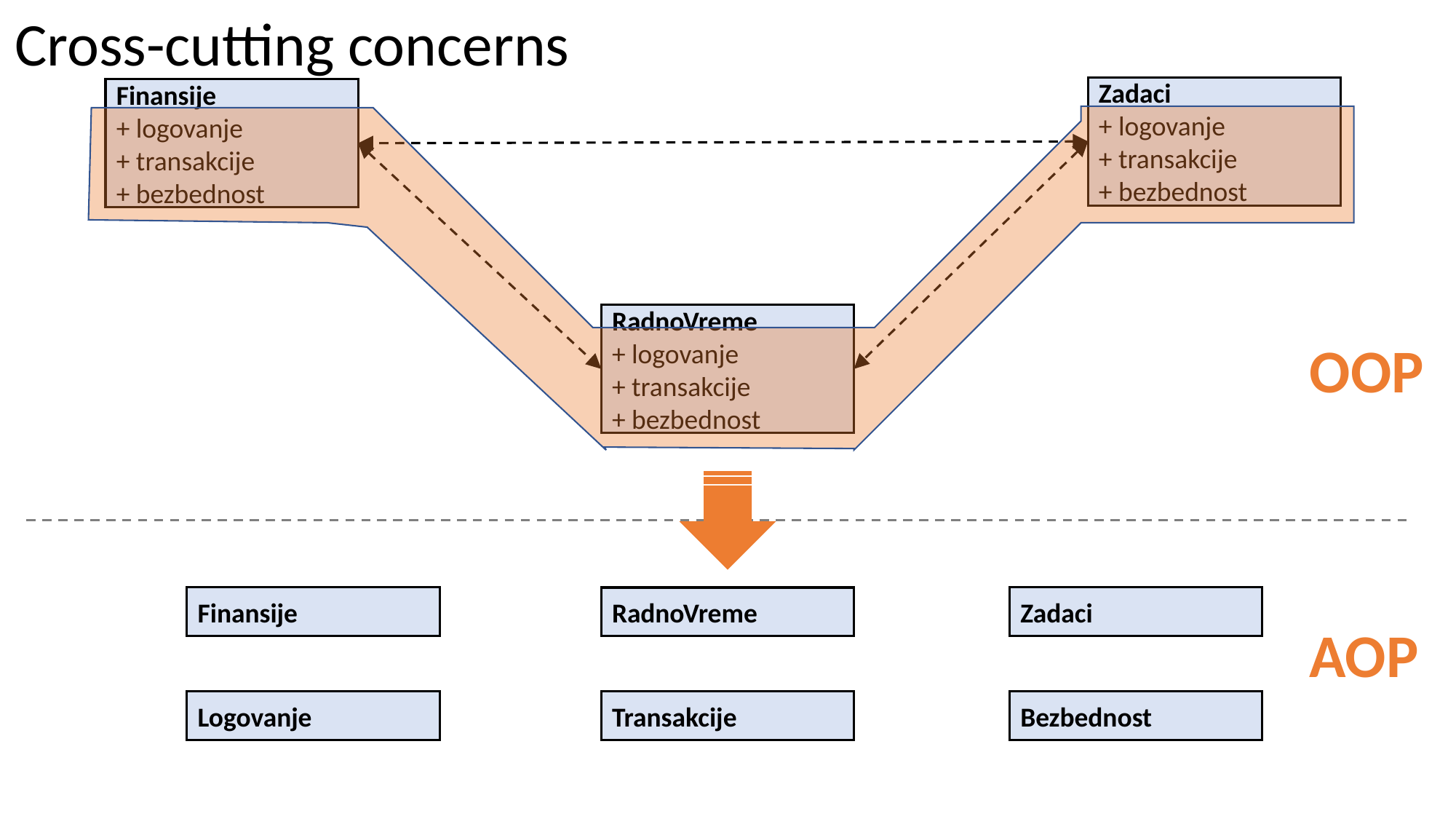

Cross-cutting concerns
Zadaci
+ logovanje
+ transakcije
+ bezbednost
Finansije
+ logovanje
+ transakcije
+ bezbednost

RadnoVreme
+ logovanje
+ transakcije
+ bezbednost
OOP

Finansije
Zadaci
RadnoVreme
AOP
Logovanje
Bezbednost
Transakcije